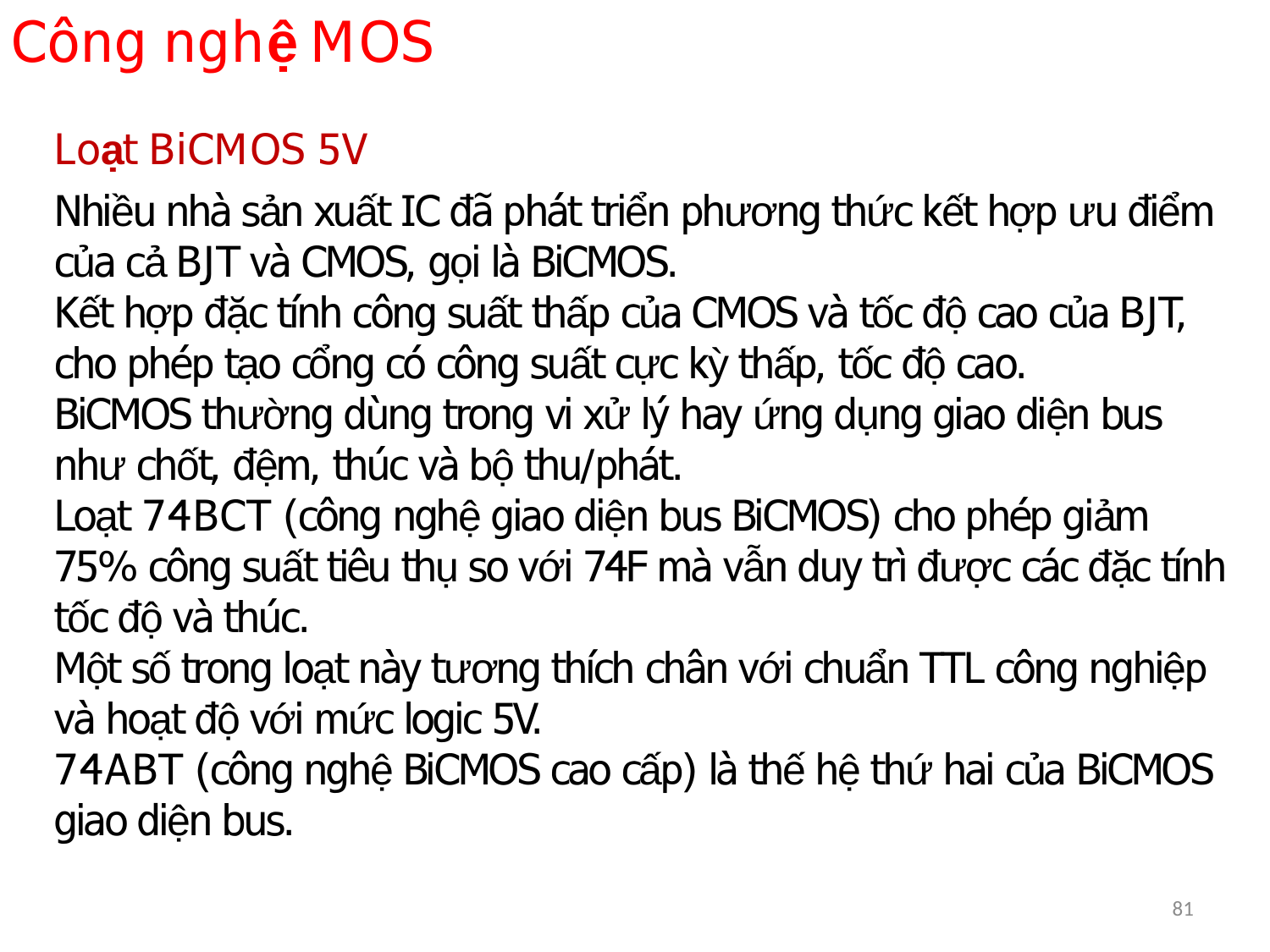

Công nghệ MOS
Loạt BiCMOS 5V
Nhiều nhà sản xuất IC đã phát triển phương thức kết hợp ưu điểm của cả BJT và CMOS, gọi là BiCMOS.
Kết hợp đặc tính công suất thấp của CMOS và tốc độ cao của BJT, cho phép tạo cổng có công suất cực kỳ thấp, tốc độ cao.
BiCMOS thường dùng trong vi xử lý hay ứng dụng giao diện bus như chốt, đệm, thúc và bộ thu/phát.
Loạt 74BCT (công nghệ giao diện bus BiCMOS) cho phép giảm 75% công suất tiêu thụ so với 74F mà vẫn duy trì được các đặc tính tốc độ và thúc.
Một số trong loạt này tương thích chân với chuẩn TTL công nghiệp và hoạt độ với mức logic 5V.
74ABT (công nghệ BiCMOS cao cấp) là thế hệ thứ hai của BiCMOS giao diện bus.
81